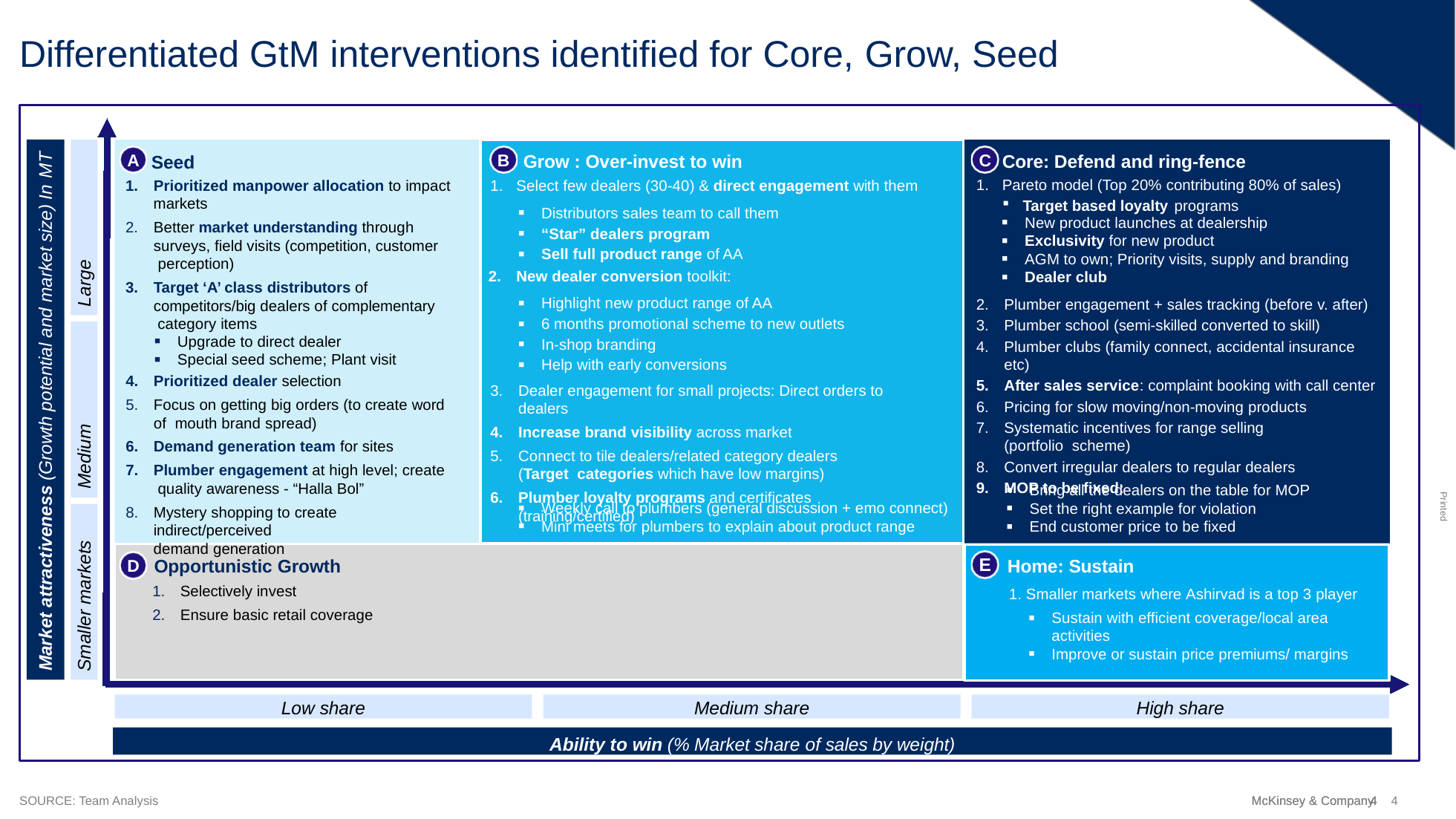

# Differentiated GtM interventions identified for Core, Grow, Seed

Grow : Over-invest to win
1. 	Select few dealers (30-40) & direct engagement with them
Core: Defend and ring-fence
1. 	Pareto model (Top 20% contributing 80% of sales)
Target based loyalty programs
Seed
Prioritized manpower allocation to impact
markets
Better market understanding through  surveys, field visits (competition, customer  perception)
Target ‘A’ class distributors of  competitors/big dealers of complementary  category items
A
B
C
Market attractiveness (Growth potential and market size) In MT
Distributors sales team to call them
“Star” dealers program
Sell full product range of AA
New product launches at dealership
Exclusivity for new product
AGM to own; Priority visits, supply and branding
Dealer club
Large
2. 	New dealer conversion toolkit:
Plumber engagement + sales tracking (before v. after)
Plumber school (semi-skilled converted to skill)
Plumber clubs (family connect, accidental insurance etc)
After sales service: complaint booking with call center
Pricing for slow moving/non-moving products
Systematic incentives for range selling (portfolio  scheme)
Convert irregular dealers to regular dealers
MOP to be fixed:
Highlight new product range of AA
6 months promotional scheme to new outlets
In-shop branding
Help with early conversions

Upgrade to direct dealer
Special seed scheme; Plant visit
Prioritized dealer selection
Focus on getting big orders (to create word of  mouth brand spread)
Demand generation team for sites
Plumber engagement at high level; create  quality awareness - “Halla Bol”
Mystery shopping to create indirect/perceived
demand generation
Dealer engagement for small projects: Direct orders to dealers
Increase brand visibility across market
Connect to tile dealers/related category dealers (Target  categories which have low margins)
Plumber loyalty programs and certificates (training/certified)
Medium
Bring all the dealers on the table for MOP
Set the right example for violation
End customer price to be fixed
Weekly call to plumbers (general discussion + emo connect)
Mini meets for plumbers to explain about product range

Smaller markets

Home: Sustain
1. Smaller markets where Ashirvad is a top 3 player

Opportunistic Growth
Selectively invest
Ensure basic retail coverage

E
D
Sustain with efficient coverage/local area  activities
Improve or sustain price premiums/ margins

Low share
Medium share
High share
Ability to win (% Market share of sales by weight)
4
SOURCE: Team Analysis